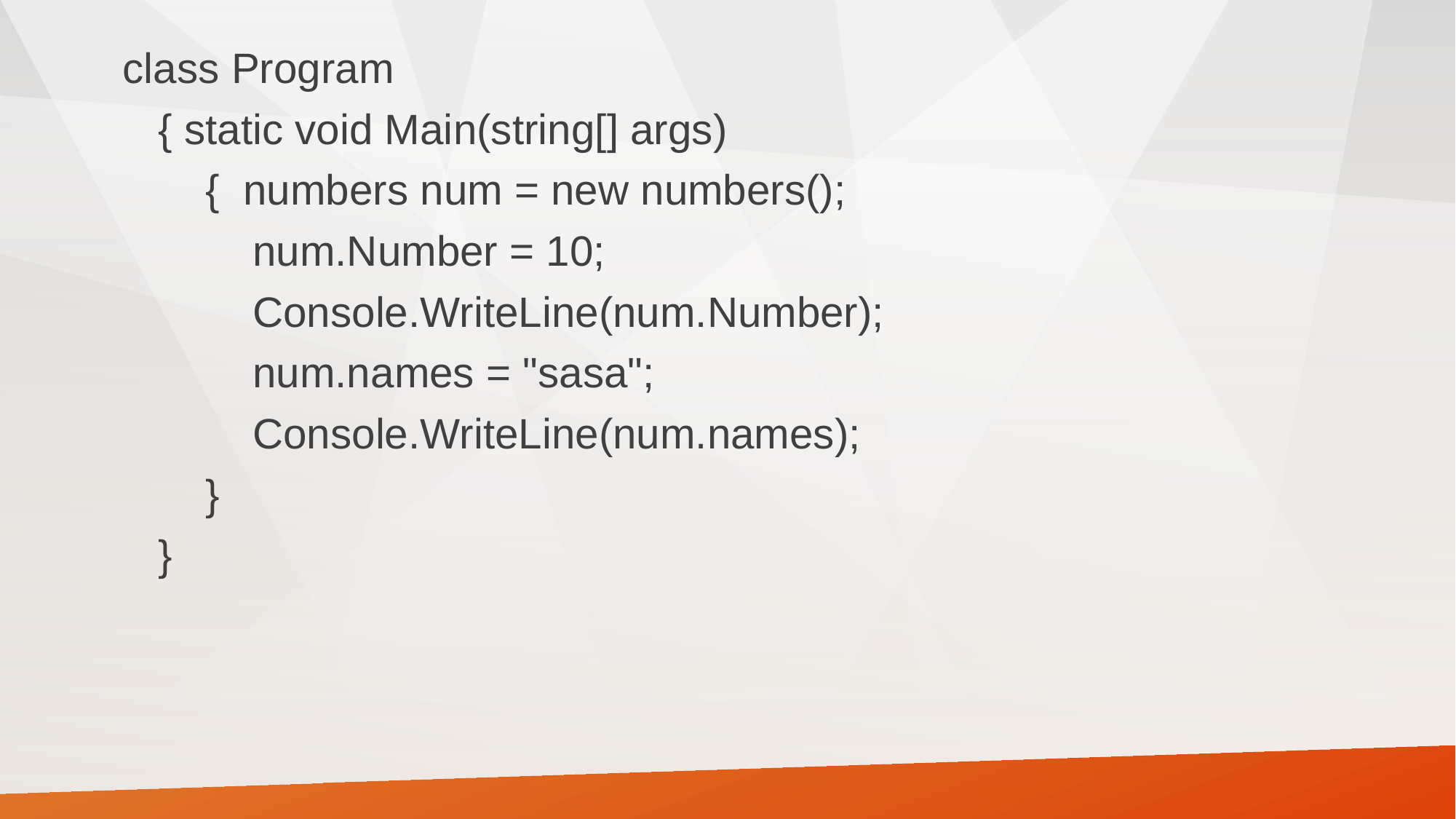

class Program
    { static void Main(string[] args)
        {  numbers num = new numbers();
            num.Number = 10;
            Console.WriteLine(num.Number);
            num.names = "sasa";
            Console.WriteLine(num.names);
        }
    }